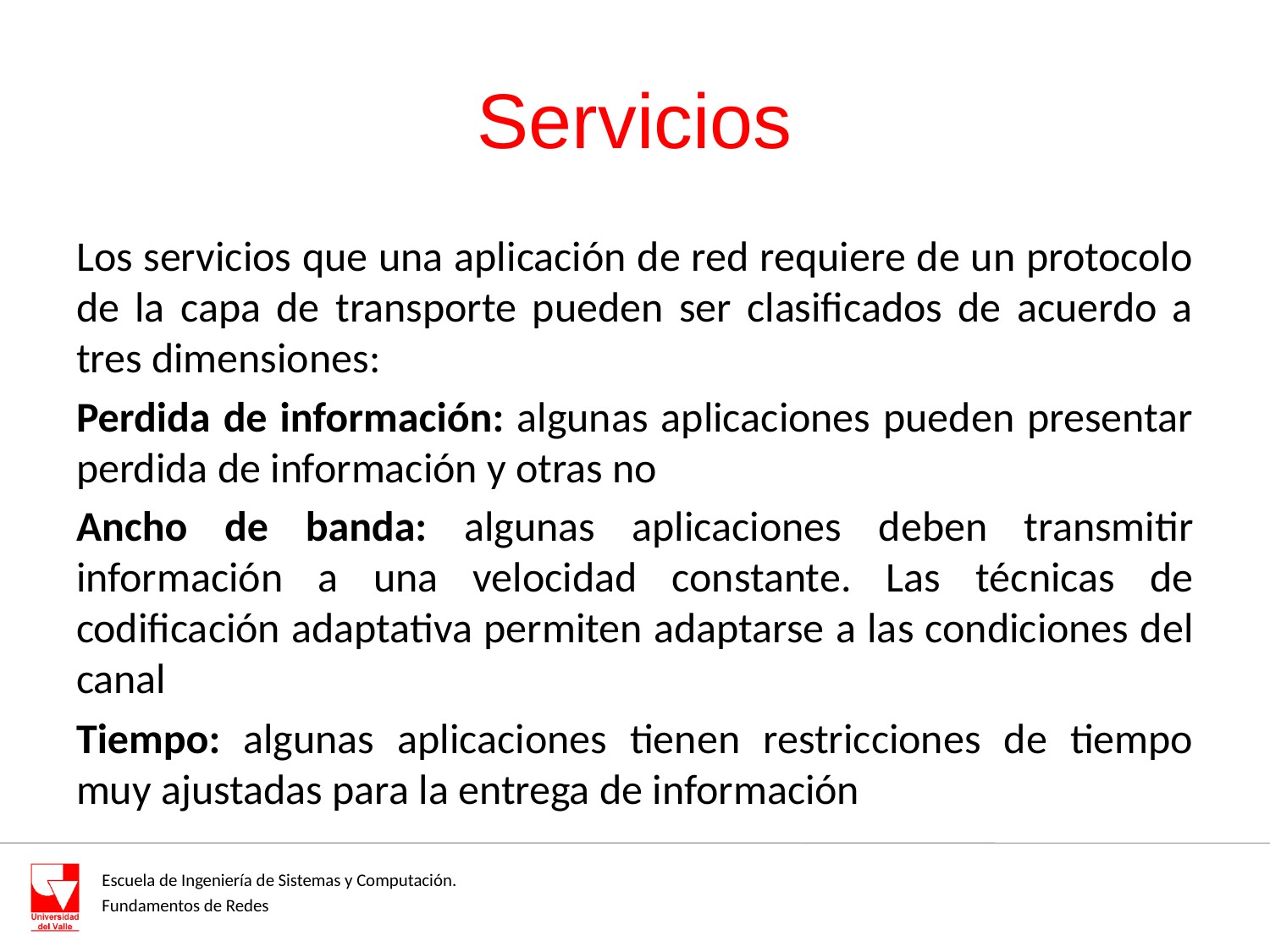

# Servicios
Los servicios que una aplicación de red requiere de un protocolo de la capa de transporte pueden ser clasificados de acuerdo a tres dimensiones:
Perdida de información: algunas aplicaciones pueden presentar perdida de información y otras no
Ancho de banda: algunas aplicaciones deben transmitir información a una velocidad constante. Las técnicas de codificación adaptativa permiten adaptarse a las condiciones del canal
Tiempo: algunas aplicaciones tienen restricciones de tiempo muy ajustadas para la entrega de información